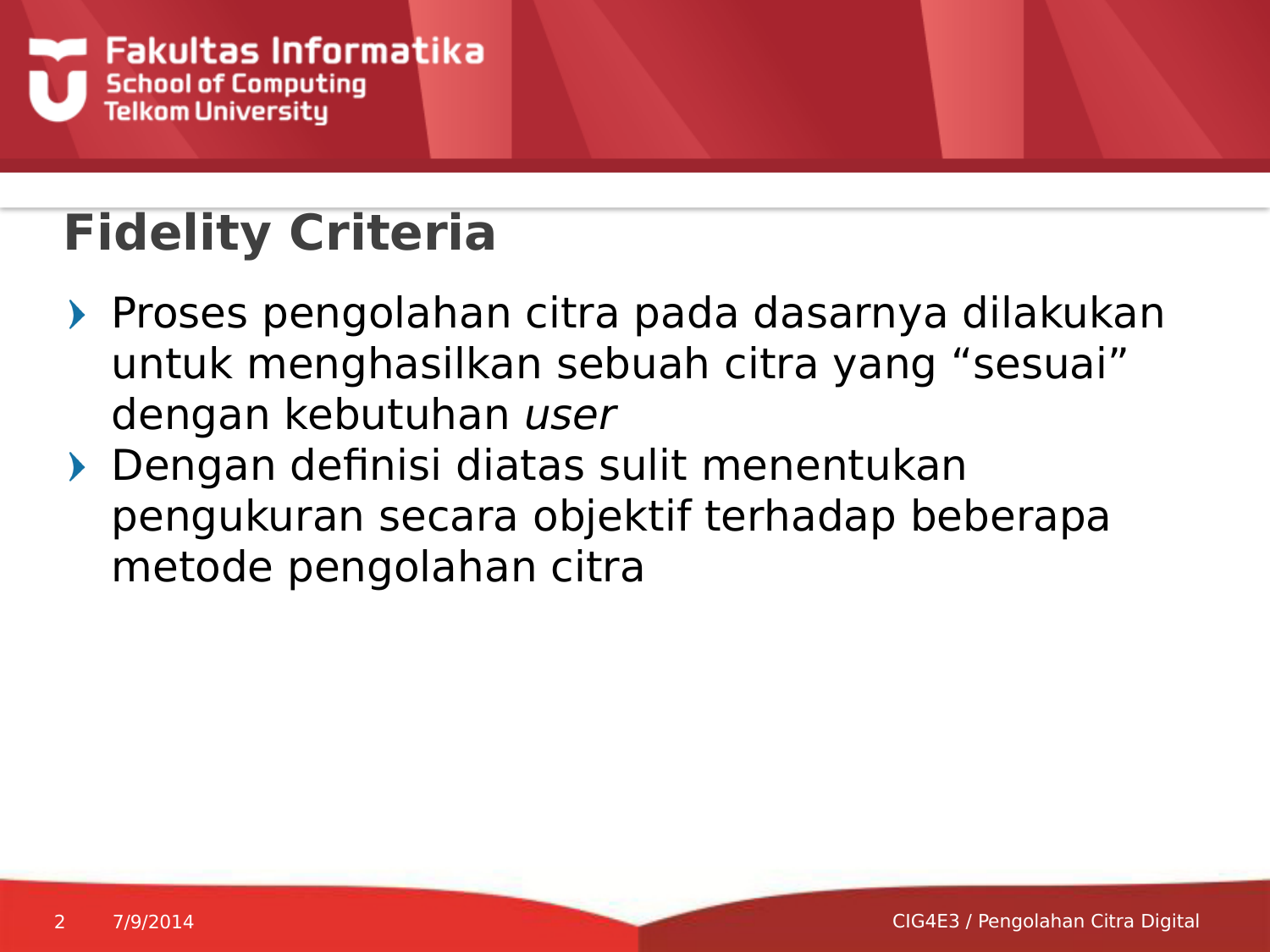

# Fidelity Criteria
Proses pengolahan citra pada dasarnya dilakukan untuk menghasilkan sebuah citra yang “sesuai” dengan kebutuhan user
Dengan definisi diatas sulit menentukan pengukuran secara objektif terhadap beberapa metode pengolahan citra

2
7/9/2014